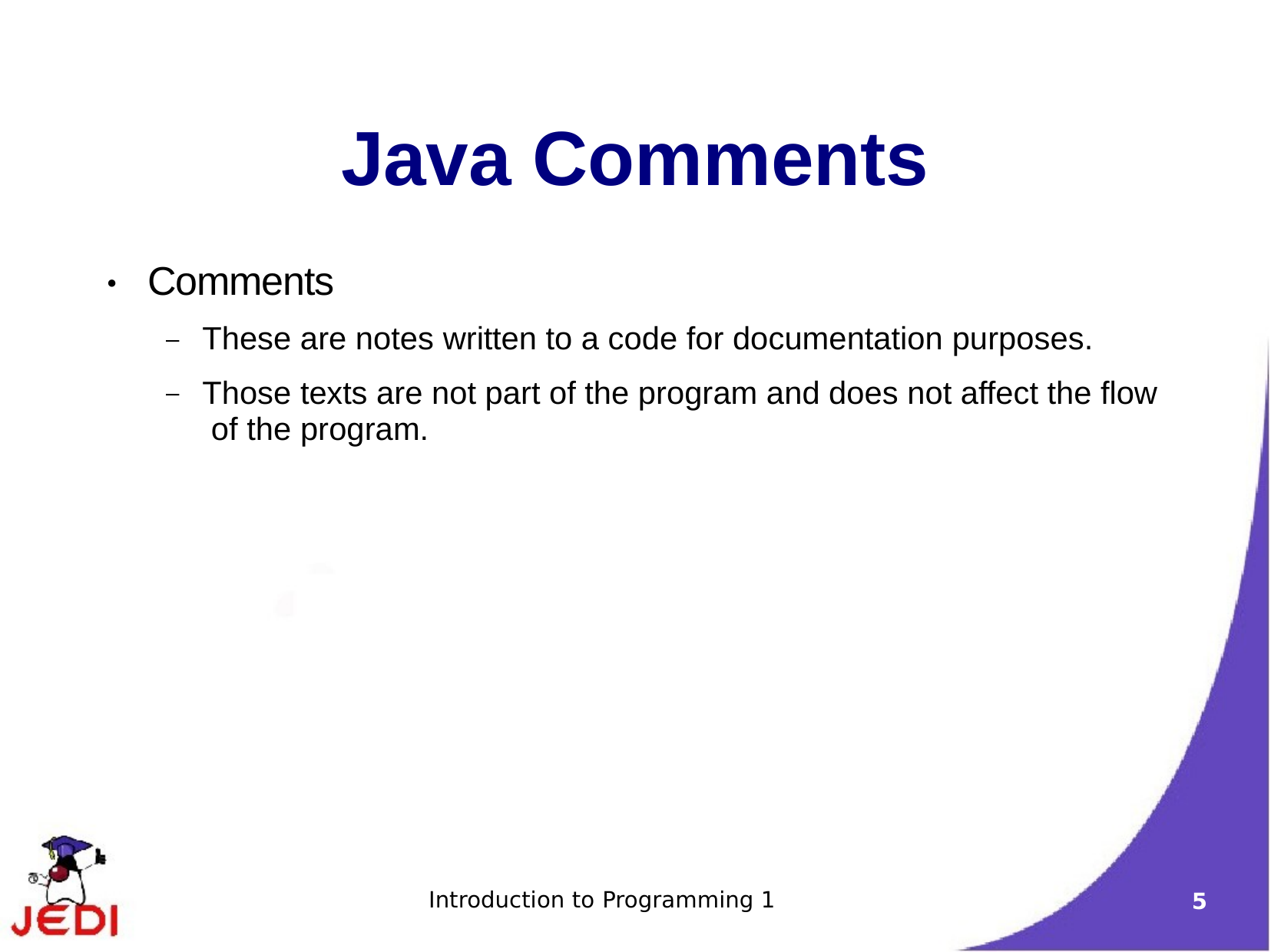

# Java Comments
Comments
●
These are notes written to a code for documentation purposes.
Those texts are not part of the program and does not affect the flow  of the program.
–
–
Introduction to Programming 1
5